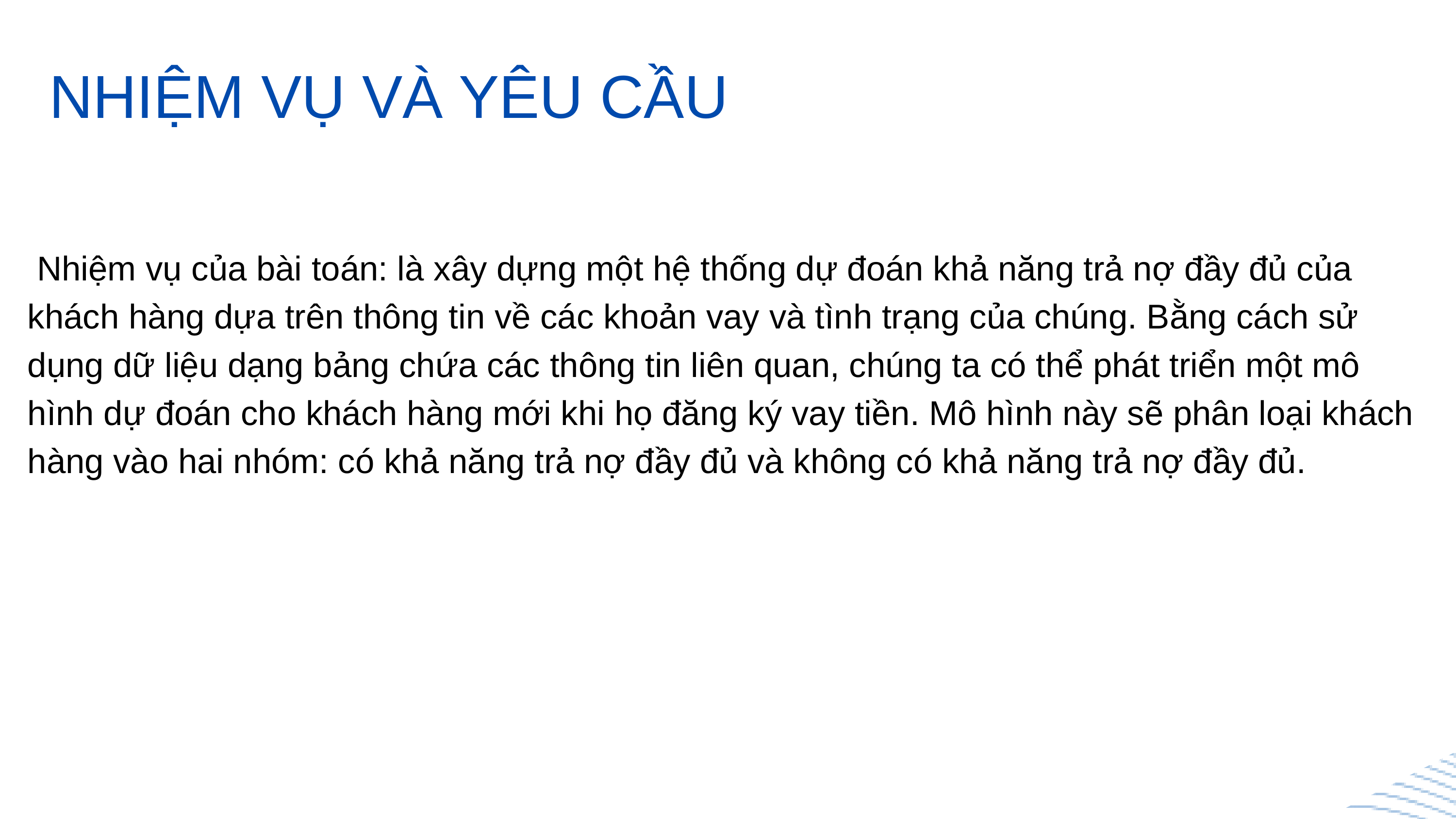

NHIỆM VỤ VÀ YÊU CẦU
 Nhiệm vụ của bài toán: là xây dựng một hệ thống dự đoán khả năng trả nợ đầy đủ của khách hàng dựa trên thông tin về các khoản vay và tình trạng của chúng. Bằng cách sử dụng dữ liệu dạng bảng chứa các thông tin liên quan, chúng ta có thể phát triển một mô hình dự đoán cho khách hàng mới khi họ đăng ký vay tiền. Mô hình này sẽ phân loại khách hàng vào hai nhóm: có khả năng trả nợ đầy đủ và không có khả năng trả nợ đầy đủ.